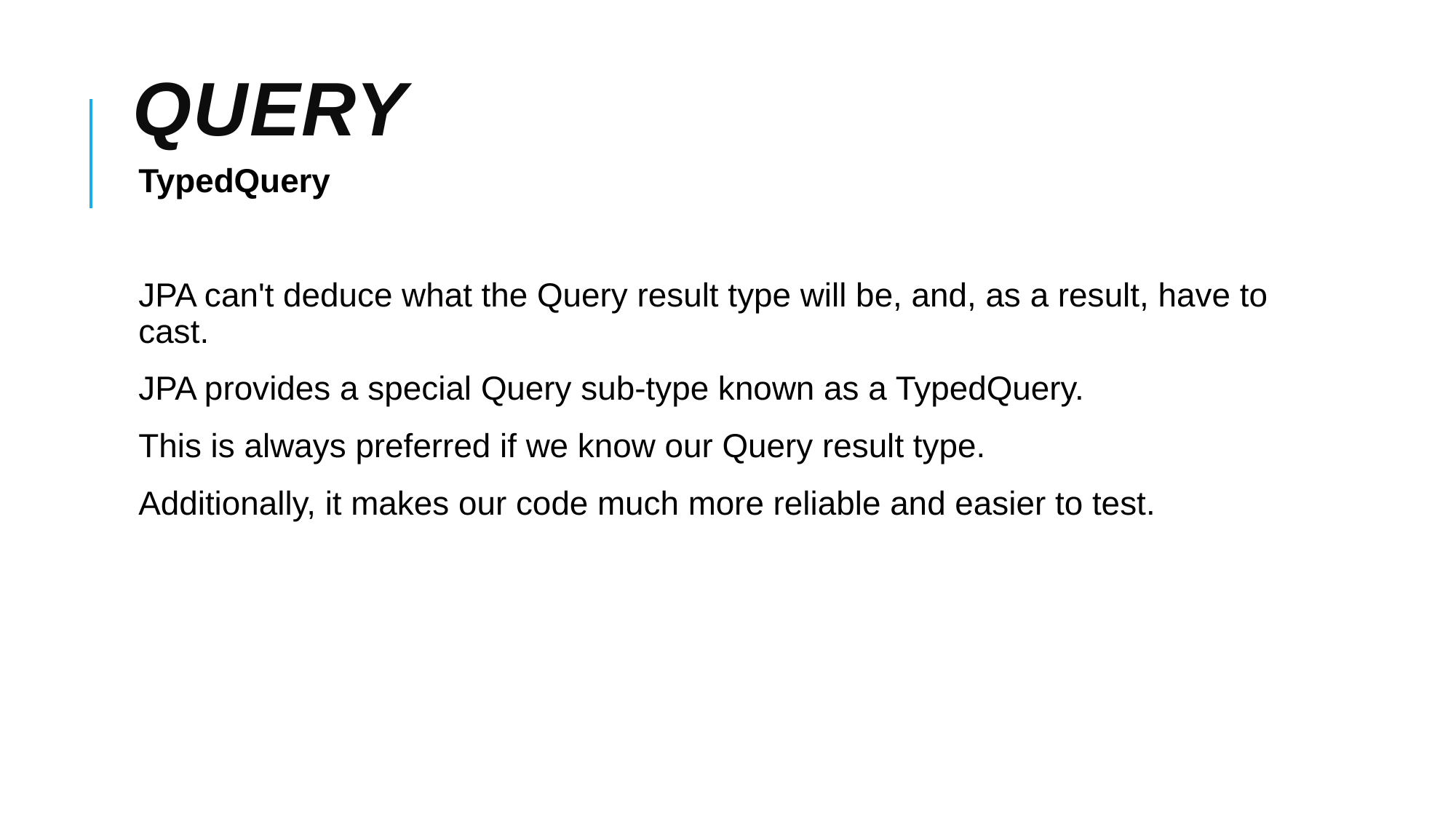

# Query
TypedQuery

JPA can't deduce what the Query result type will be, and, as a result, have to cast.
JPA provides a special Query sub-type known as a TypedQuery.
This is always preferred if we know our Query result type.
Additionally, it makes our code much more reliable and easier to test.